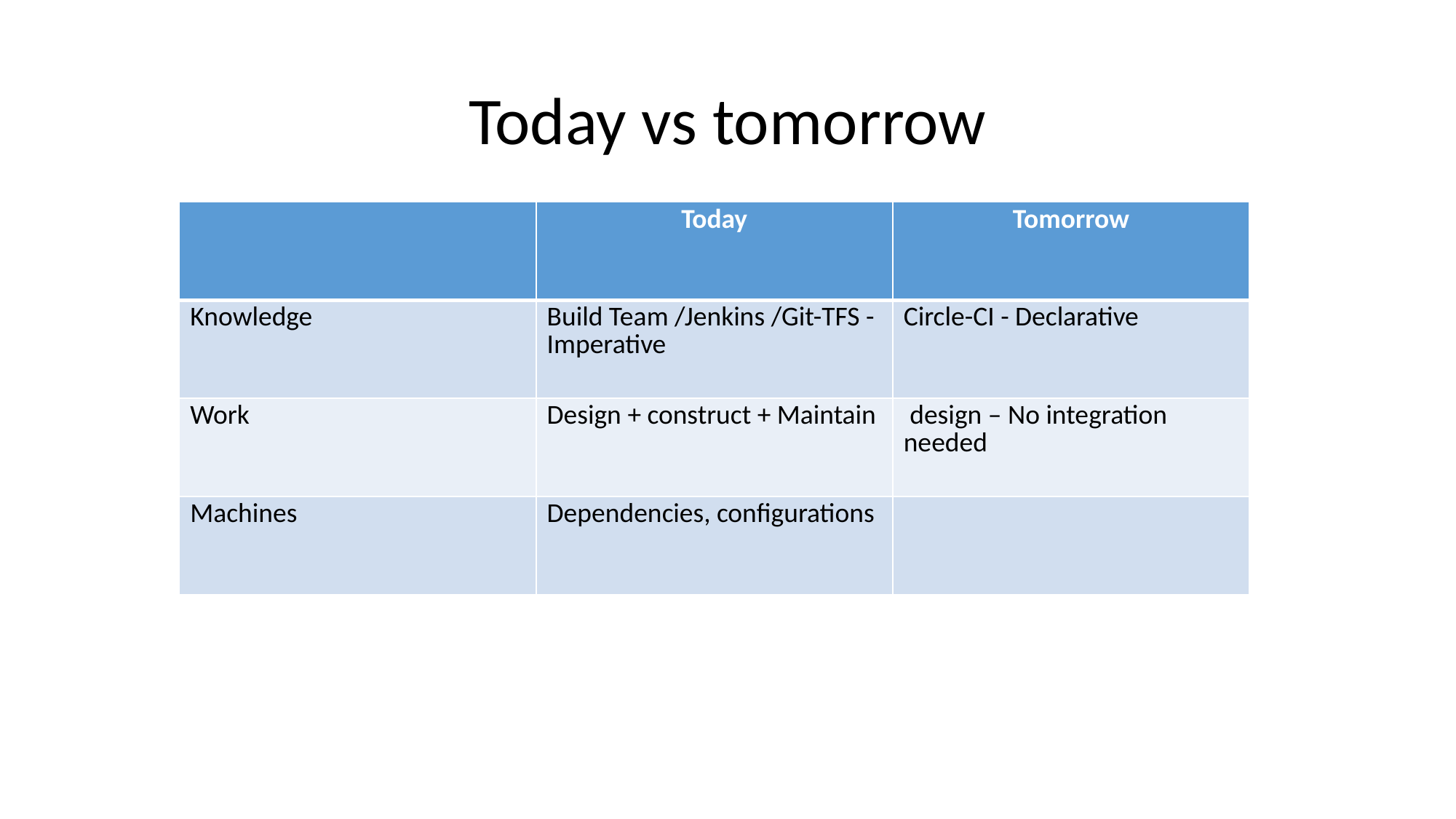

# Today vs tomorrow
|  | Today | Tomorrow |
| --- | --- | --- |
| Knowledge | Build Team /Jenkins /Git-TFS - Imperative | Circle-CI - Declarative |
| Work | Design + construct + Maintain | design – No integration needed |
| Machines | Dependencies, configurations |  |